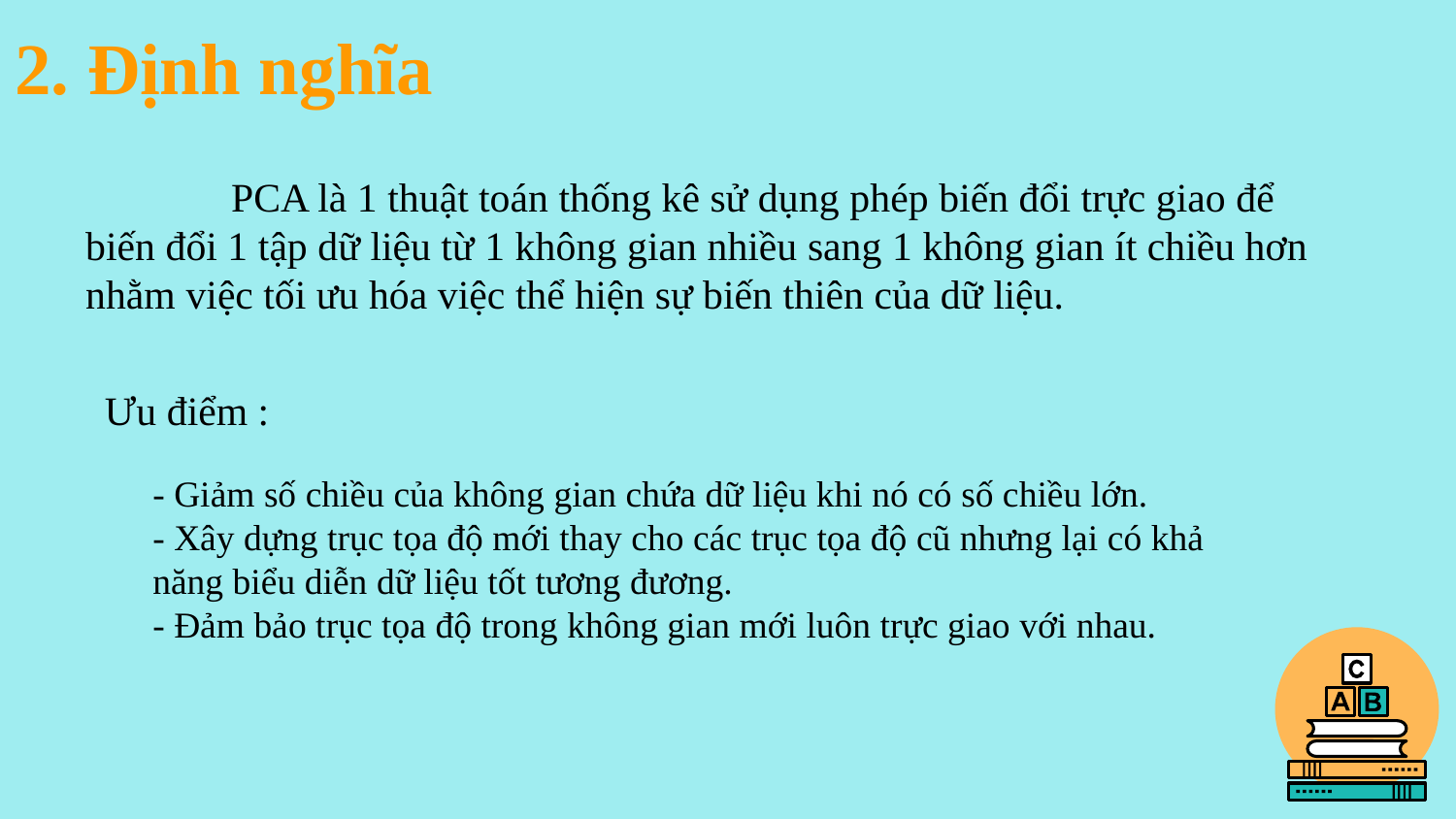

# 2. Định nghĩa
	PCA là 1 thuật toán thống kê sử dụng phép biến đổi trực giao để biến đổi 1 tập dữ liệu từ 1 không gian nhiều sang 1 không gian ít chiều hơn nhằm việc tối ưu hóa việc thể hiện sự biến thiên của dữ liệu.
Ưu điểm :
- Giảm số chiều của không gian chứa dữ liệu khi nó có số chiều lớn.
- Xây dựng trục tọa độ mới thay cho các trục tọa độ cũ nhưng lại có khả năng biểu diễn dữ liệu tốt tương đương.
- Đảm bảo trục tọa độ trong không gian mới luôn trực giao với nhau.